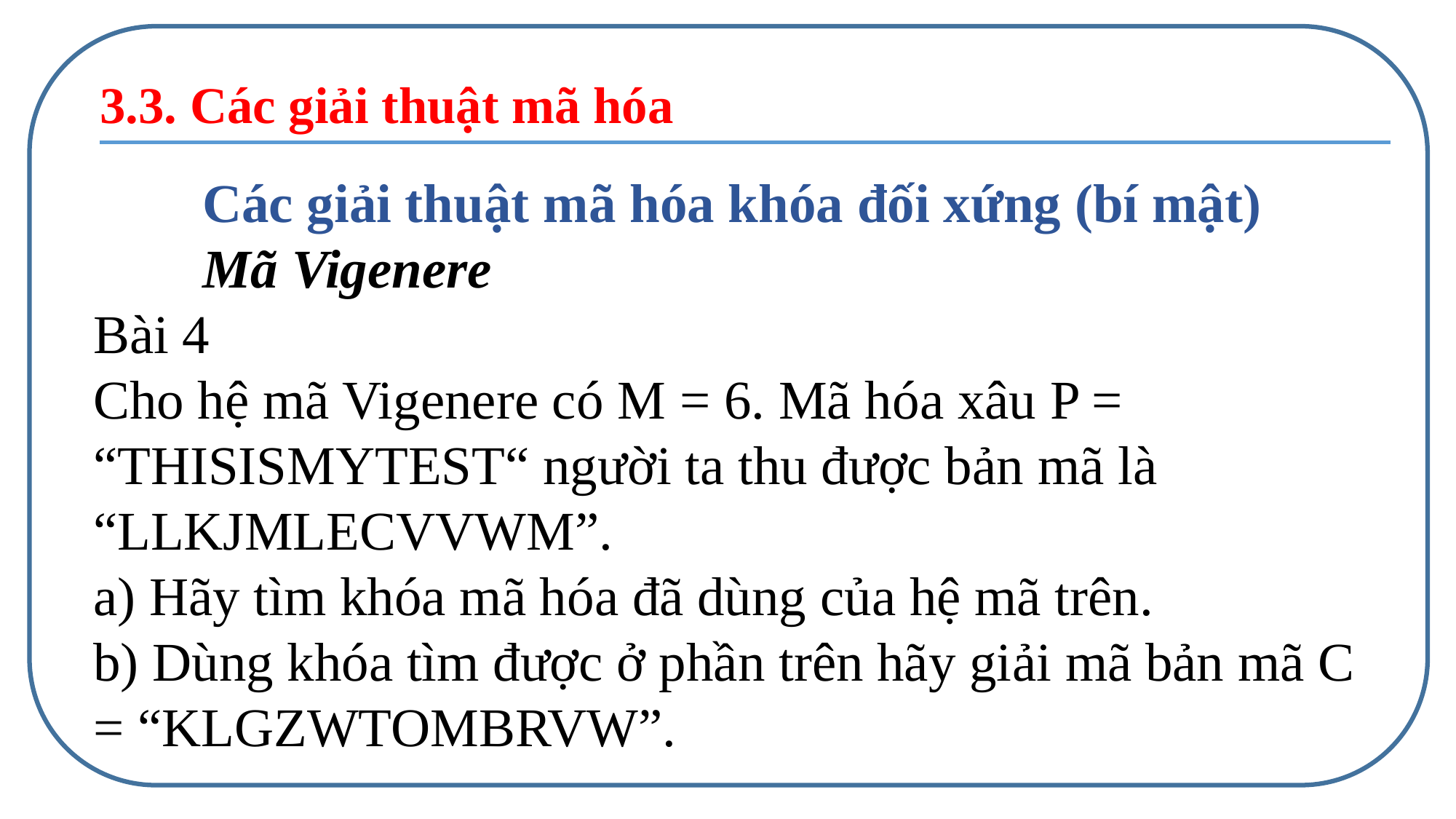

3.3. Các giải thuật mã hóa
	Các giải thuật mã hóa khóa đối xứng (bí mật)
	Mã Vigenere
Bài 4
Cho hệ mã Vigenere có M = 6. Mã hóa xâu P = “THISISMYTEST“ người ta thu được bản mã là “LLKJMLECVVWM”.
a) Hãy tìm khóa mã hóa đã dùng của hệ mã trên.
b) Dùng khóa tìm được ở phần trên hãy giải mã bản mã C = “KLGZWTOMBRVW”.